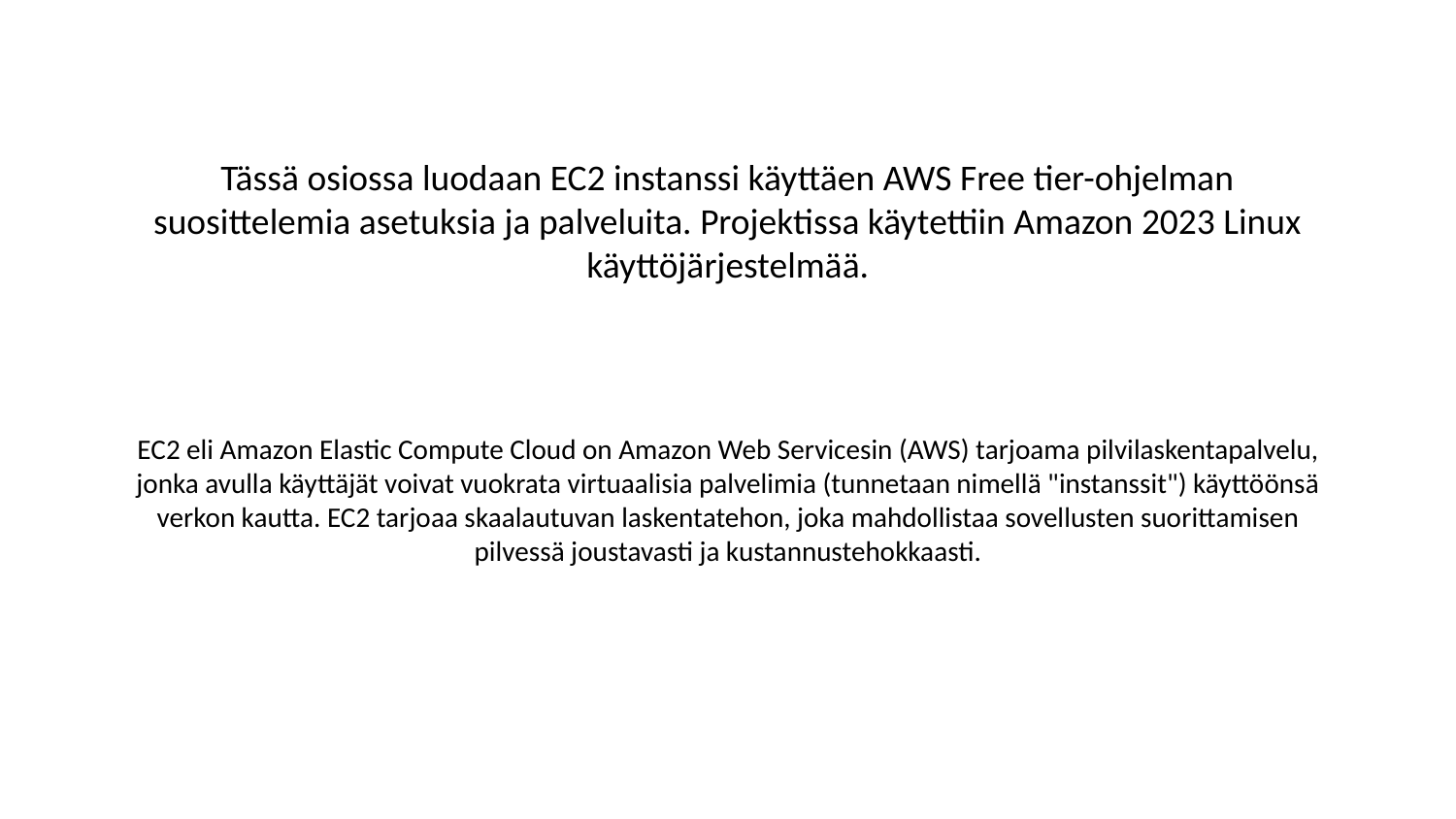

Tässä osiossa luodaan EC2 instanssi käyttäen AWS Free tier-ohjelman suosittelemia asetuksia ja palveluita. Projektissa käytettiin Amazon 2023 Linux käyttöjärjestelmää.
EC2 eli Amazon Elastic Compute Cloud on Amazon Web Servicesin (AWS) tarjoama pilvilaskentapalvelu, jonka avulla käyttäjät voivat vuokrata virtuaalisia palvelimia (tunnetaan nimellä "instanssit") käyttöönsä verkon kautta. EC2 tarjoaa skaalautuvan laskentatehon, joka mahdollistaa sovellusten suorittamisen pilvessä joustavasti ja kustannustehokkaasti.